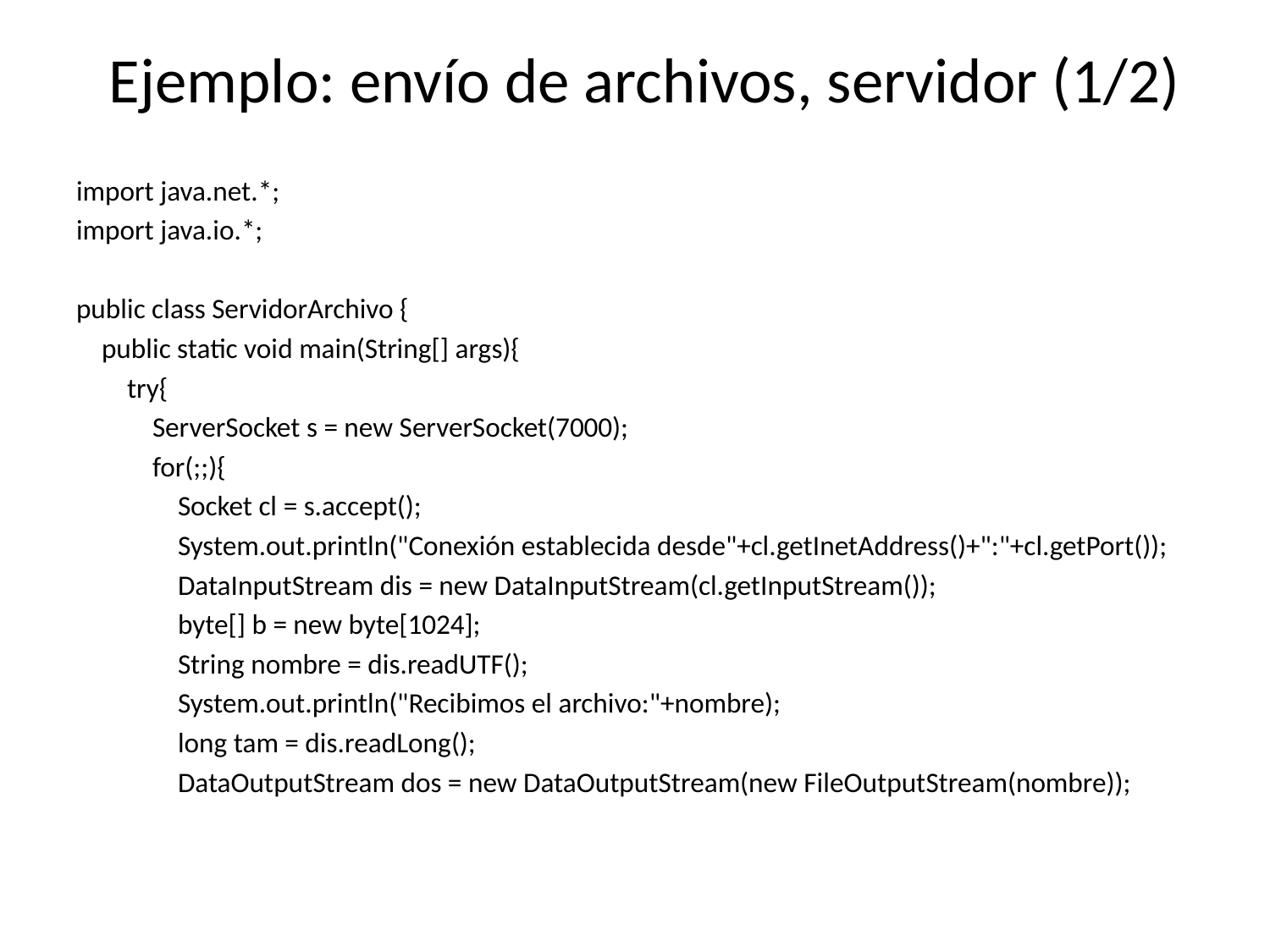

# Ejemplo: envío de archivos, servidor (1/2)
import java.net.*;
import java.io.*;

public class ServidorArchivo {
    public static void main(String[] args){
        try{
            ServerSocket s = new ServerSocket(7000);
            for(;;){
                Socket cl = s.accept();
                System.out.println("Conexión establecida desde"+cl.getInetAddress()+":"+cl.getPort());
                DataInputStream dis = new DataInputStream(cl.getInputStream());
                byte[] b = new byte[1024];
                String nombre = dis.readUTF();
                System.out.println("Recibimos el archivo:"+nombre);
                long tam = dis.readLong();
                DataOutputStream dos = new DataOutputStream(new FileOutputStream(nombre));